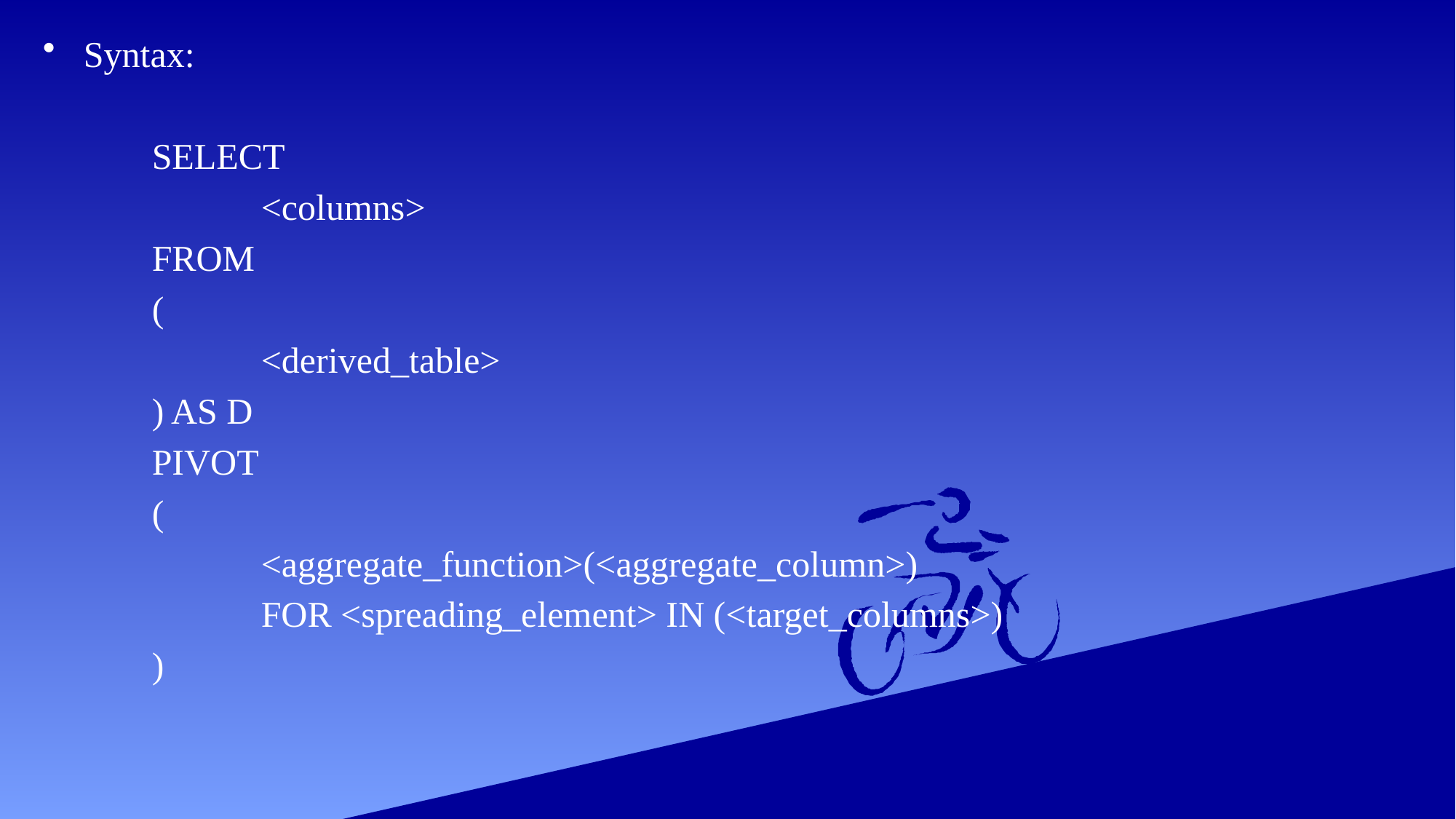

Syntax:

SELECT
	<columns>
FROM
(
	<derived_table>
) AS D
PIVOT
(
	<aggregate_function>(<aggregate_column>)
	FOR <spreading_element> IN (<target_columns>)
)